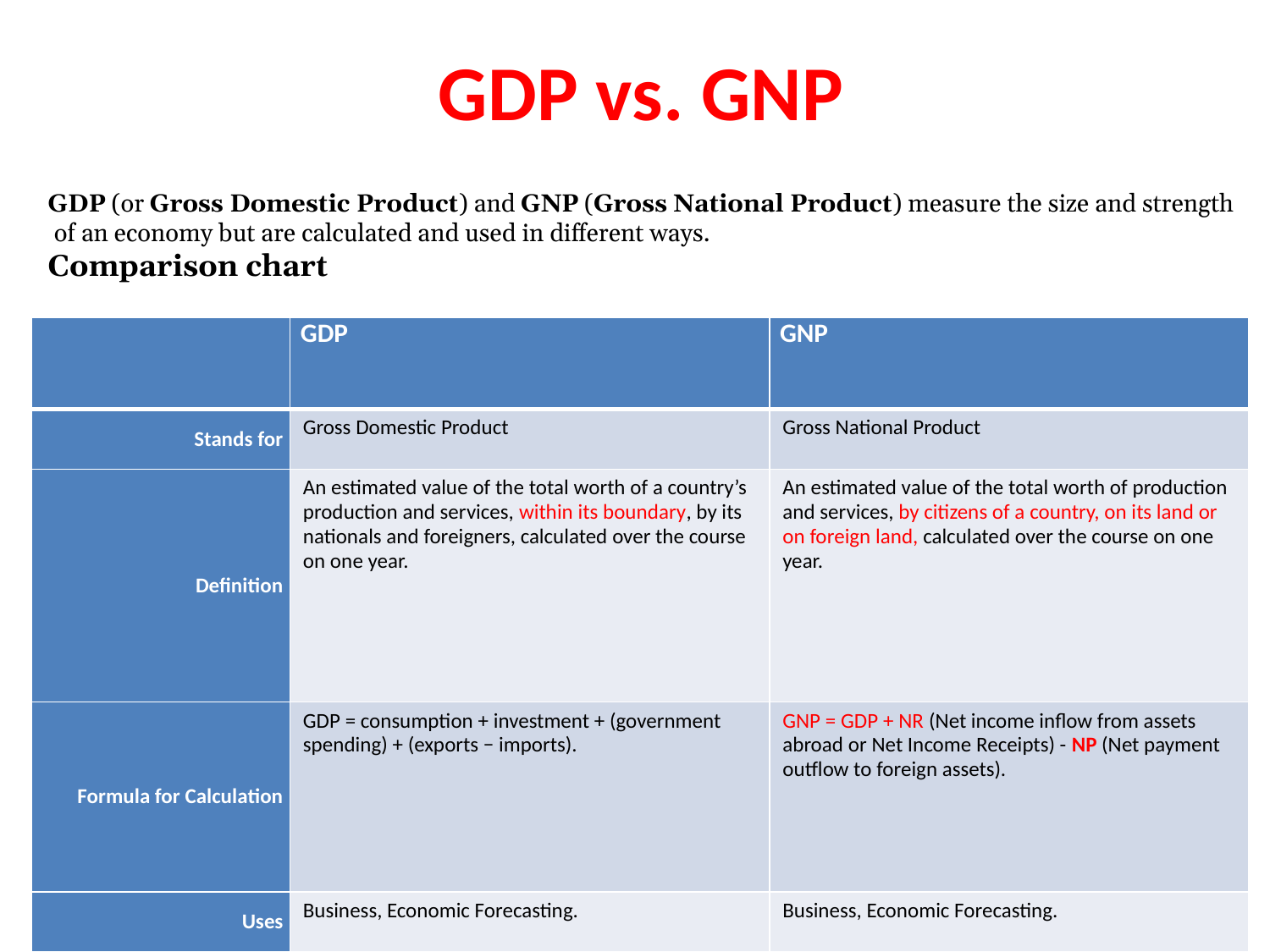

# GDP vs. GNP
GDP (or Gross Domestic Product) and GNP (Gross National Product) measure the size and strength
 of an economy but are calculated and used in different ways.
Comparison chart

|  | GDP | GNP |
| --- | --- | --- |
| Stands for | Gross Domestic Product | Gross National Product |
| Definition | An estimated value of the total worth of a country’s production and services, within its boundary, by its nationals and foreigners, calculated over the course on one year. | An estimated value of the total worth of production and services, by citizens of a country, on its land or on foreign land, calculated over the course on one year. |
| Formula for Calculation | GDP = consumption + investment + (government spending) + (exports − imports). | GNP = GDP + NR (Net income inflow from assets abroad or Net Income Receipts) - NP (Net payment outflow to foreign assets). |
| Uses | Business, Economic Forecasting. | Business, Economic Forecasting. |